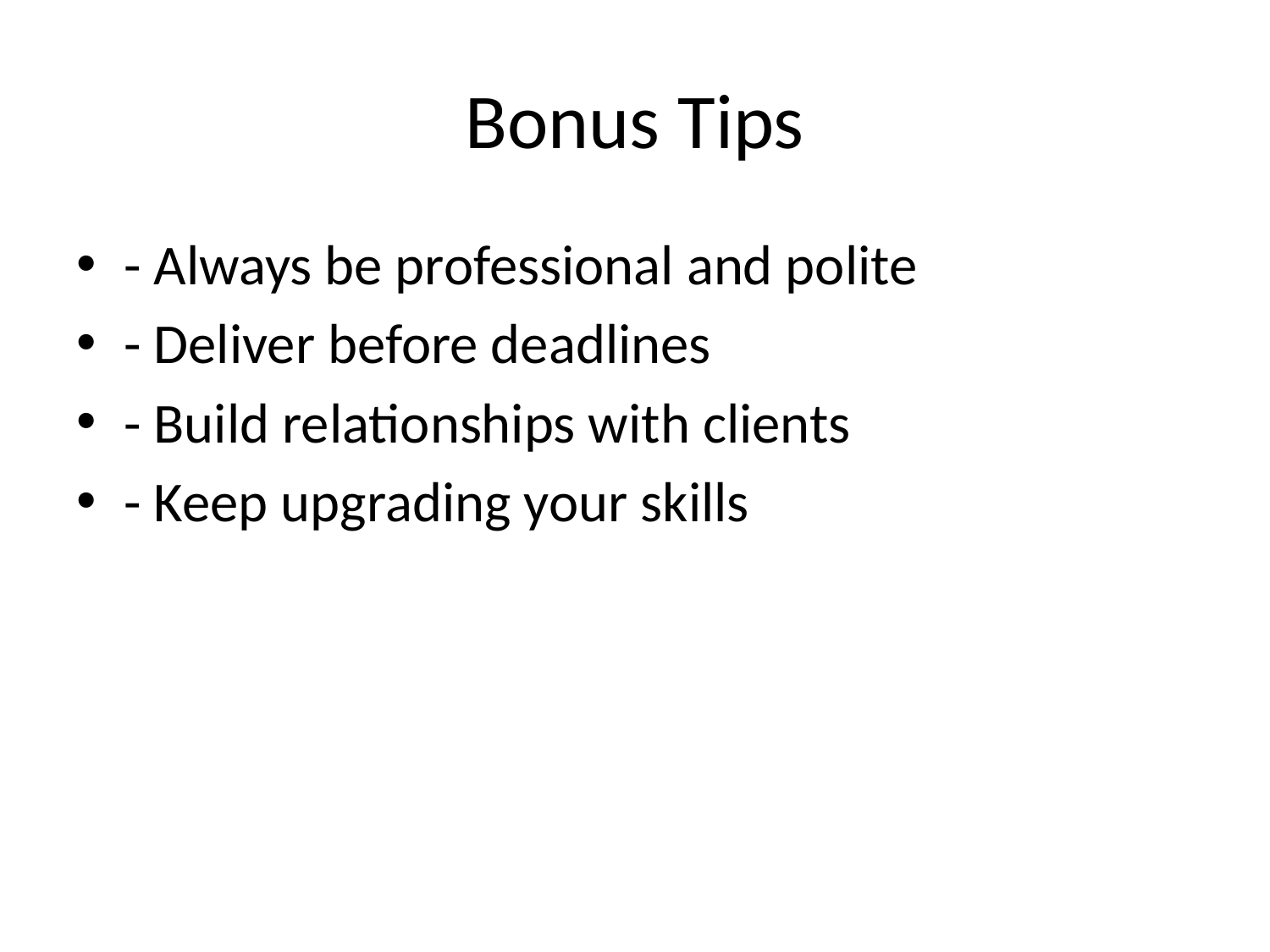

# Bonus Tips
- Always be professional and polite
- Deliver before deadlines
- Build relationships with clients
- Keep upgrading your skills